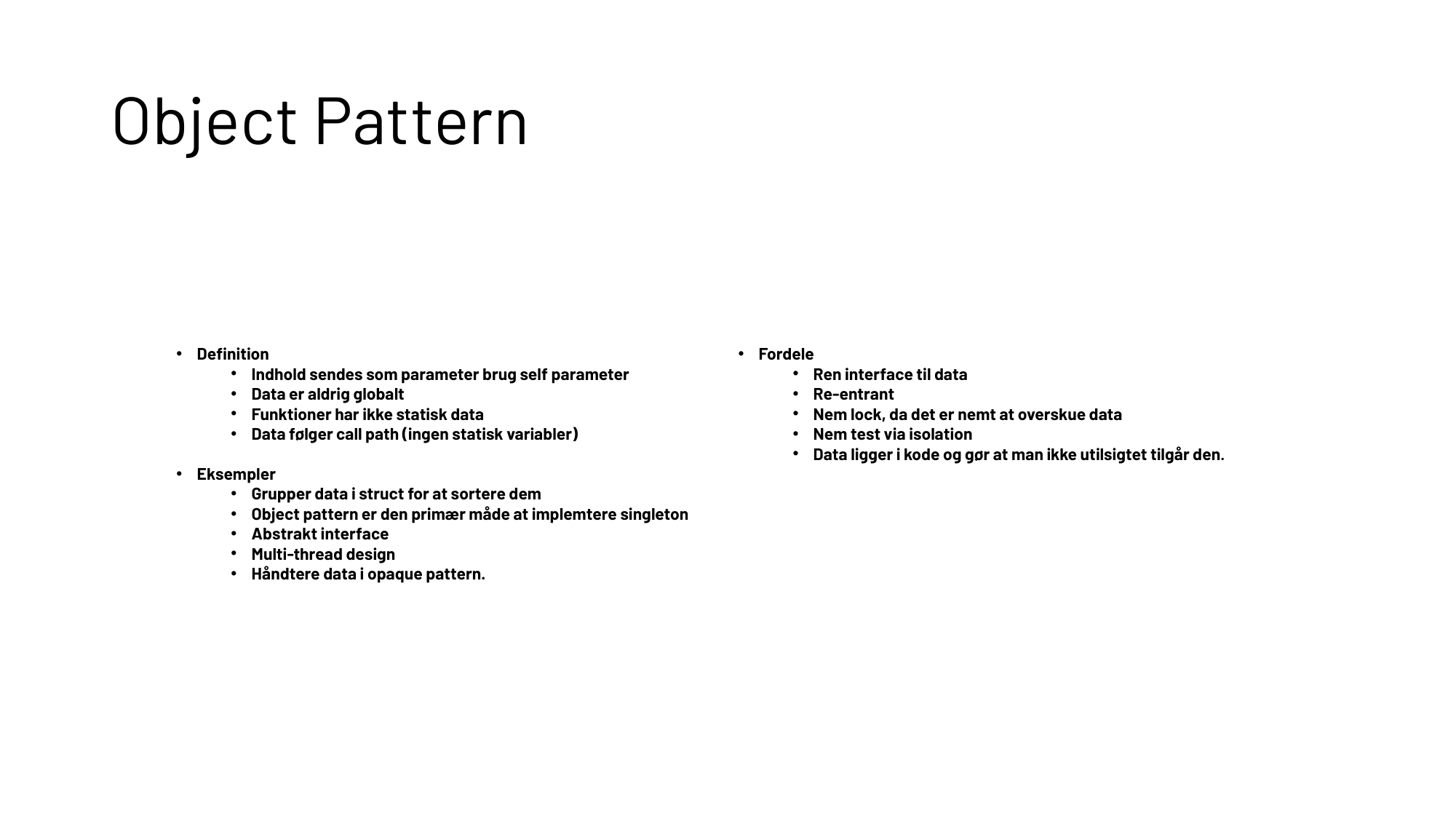

# Object Pattern
Definition
Indhold sendes som parameter brug self parameter
Data er aldrig globalt
Funktioner har ikke statisk data
Data følger call path (ingen statisk variabler)

Eksempler
Grupper data i struct for at sortere dem
Object pattern er den primær måde at implemtere singleton
Abstrakt interface
Multi-thread design
Håndtere data i opaque pattern.

Fordele
Ren interface til data
Re-entrant
Nem lock, da det er nemt at overskue data
Nem test via isolation
Data ligger i kode og gør at man ikke utilsigtet tilgår den.